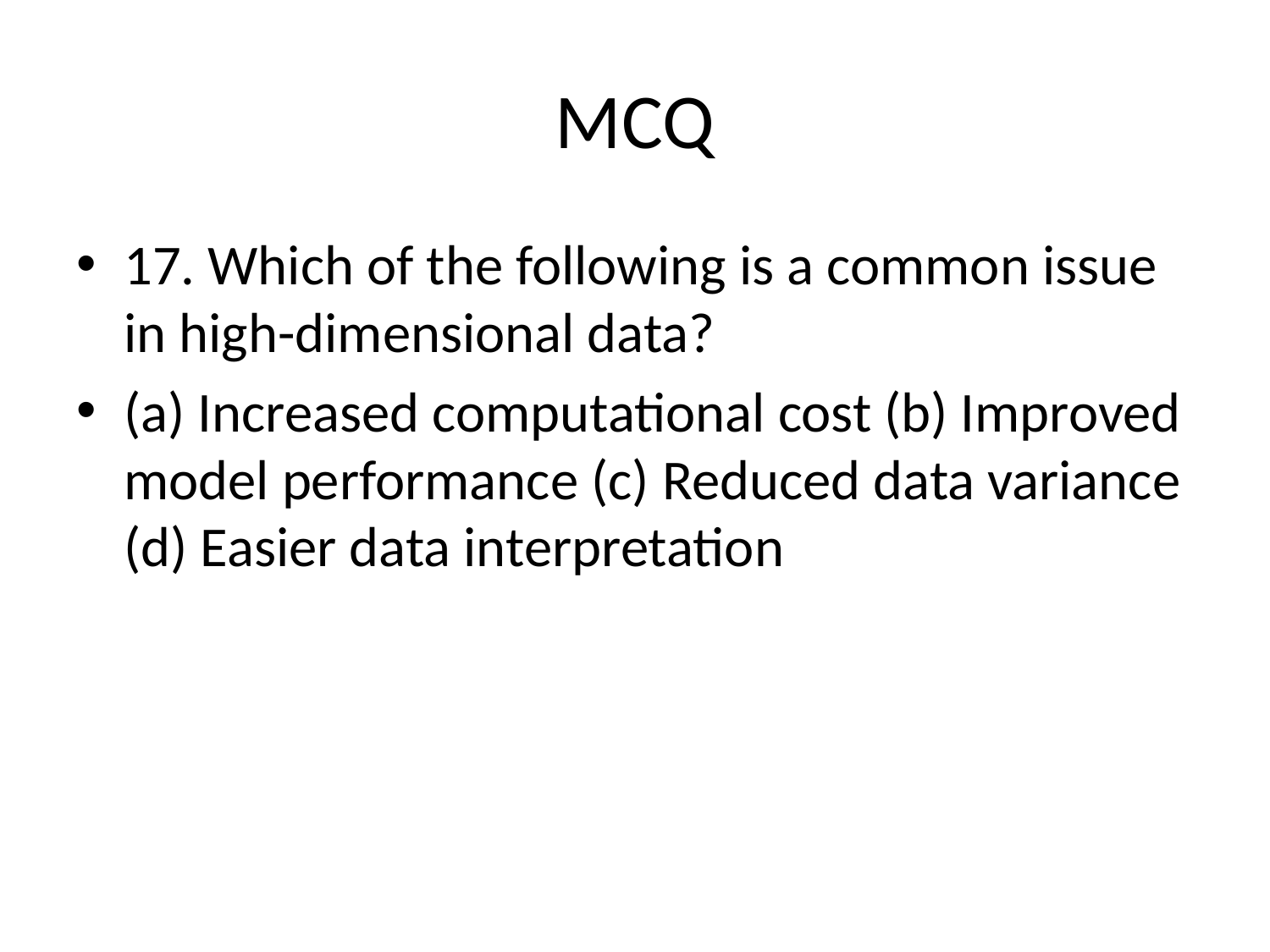

# MCQ
17. Which of the following is a common issue in high-dimensional data?
(a) Increased computational cost (b) Improved model performance (c) Reduced data variance (d) Easier data interpretation